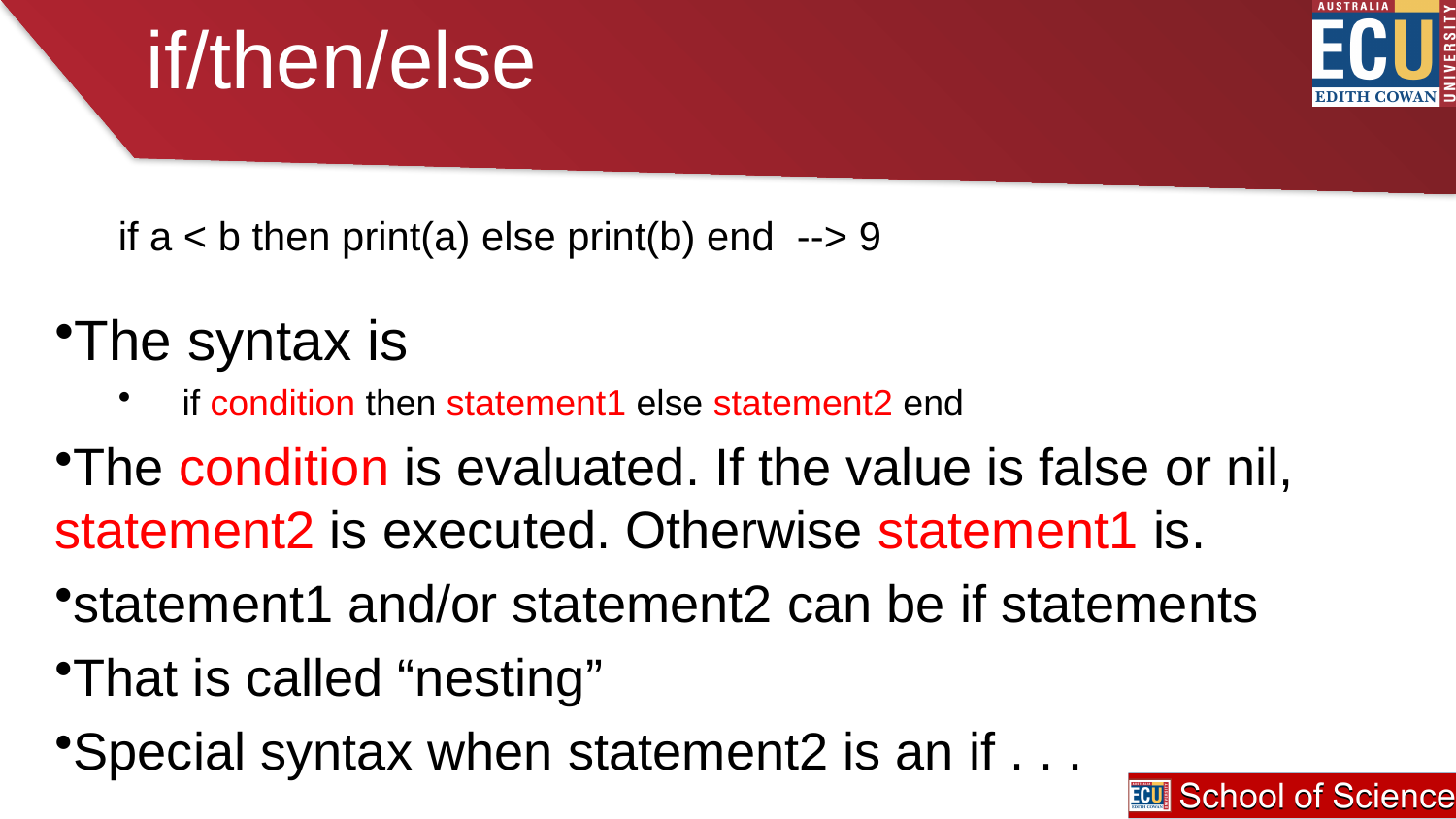

# if/then/else
if a < b then print(a) else print(b) end  --> 9

The syntax is
if condition then statement1 else statement2 end
The condition is evaluated. If the value is false or nil, statement2 is executed. Otherwise statement1 is.
statement1 and/or statement2 can be if statements
That is called “nesting”
Special syntax when statement2 is an if . . .